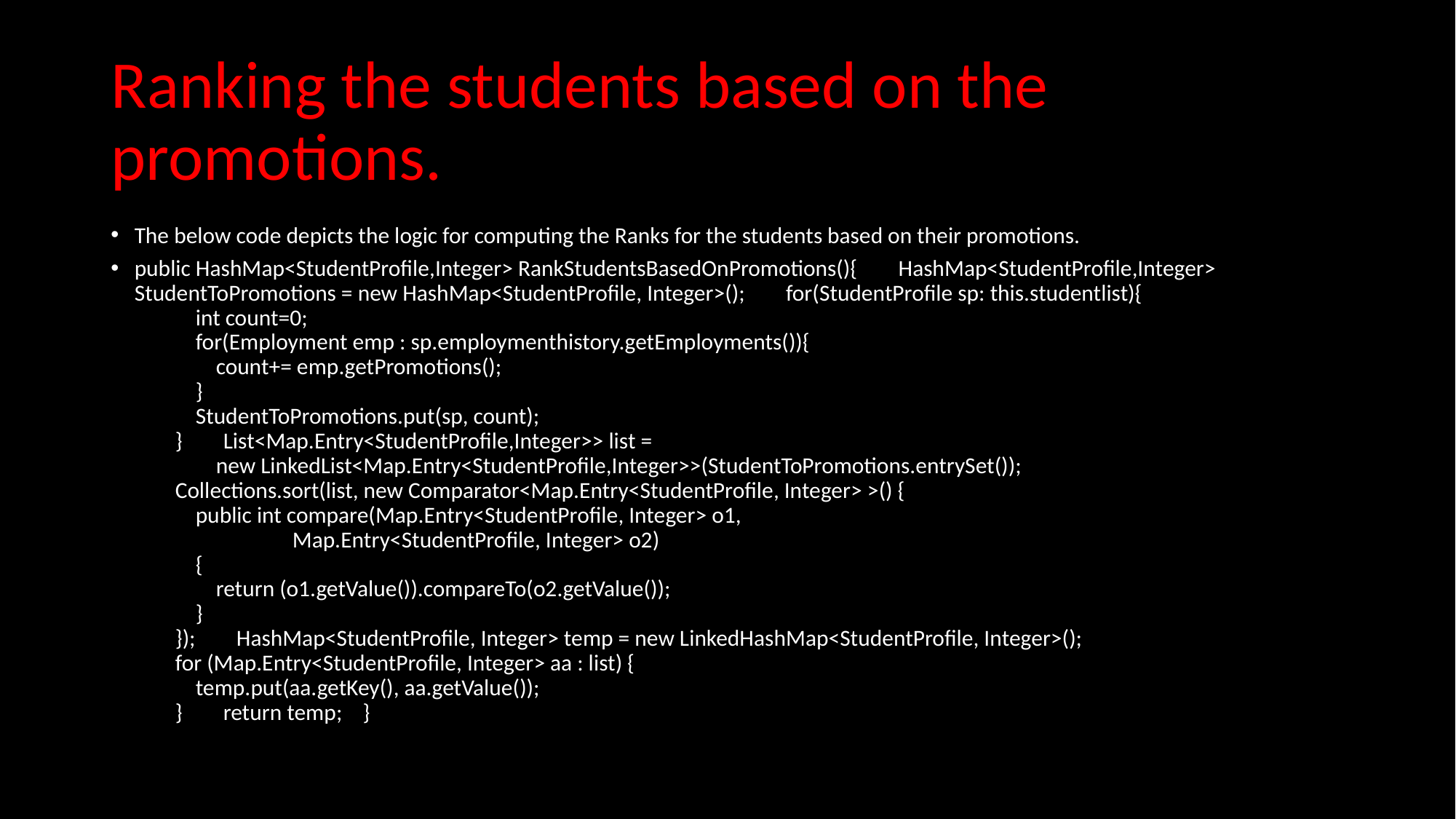

# Ranking the students based on the promotions.
The below code depicts the logic for computing the Ranks for the students based on their promotions.
public HashMap<StudentProfile,Integer> RankStudentsBasedOnPromotions(){        HashMap<StudentProfile,Integer> StudentToPromotions = new HashMap<StudentProfile, Integer>();        for(StudentProfile sp: this.studentlist){
            int count=0;
            for(Employment emp : sp.employmenthistory.getEmployments()){
                count+= emp.getPromotions();
            }
            StudentToPromotions.put(sp, count);
        }        List<Map.Entry<StudentProfile,Integer>> list =
                new LinkedList<Map.Entry<StudentProfile,Integer>>(StudentToPromotions.entrySet());
        Collections.sort(list, new Comparator<Map.Entry<StudentProfile, Integer> >() {
            public int compare(Map.Entry<StudentProfile, Integer> o1,
                               Map.Entry<StudentProfile, Integer> o2)
            {
                return (o1.getValue()).compareTo(o2.getValue());
            }
        });        HashMap<StudentProfile, Integer> temp = new LinkedHashMap<StudentProfile, Integer>();
        for (Map.Entry<StudentProfile, Integer> aa : list) {
            temp.put(aa.getKey(), aa.getValue());
        }        return temp;    }